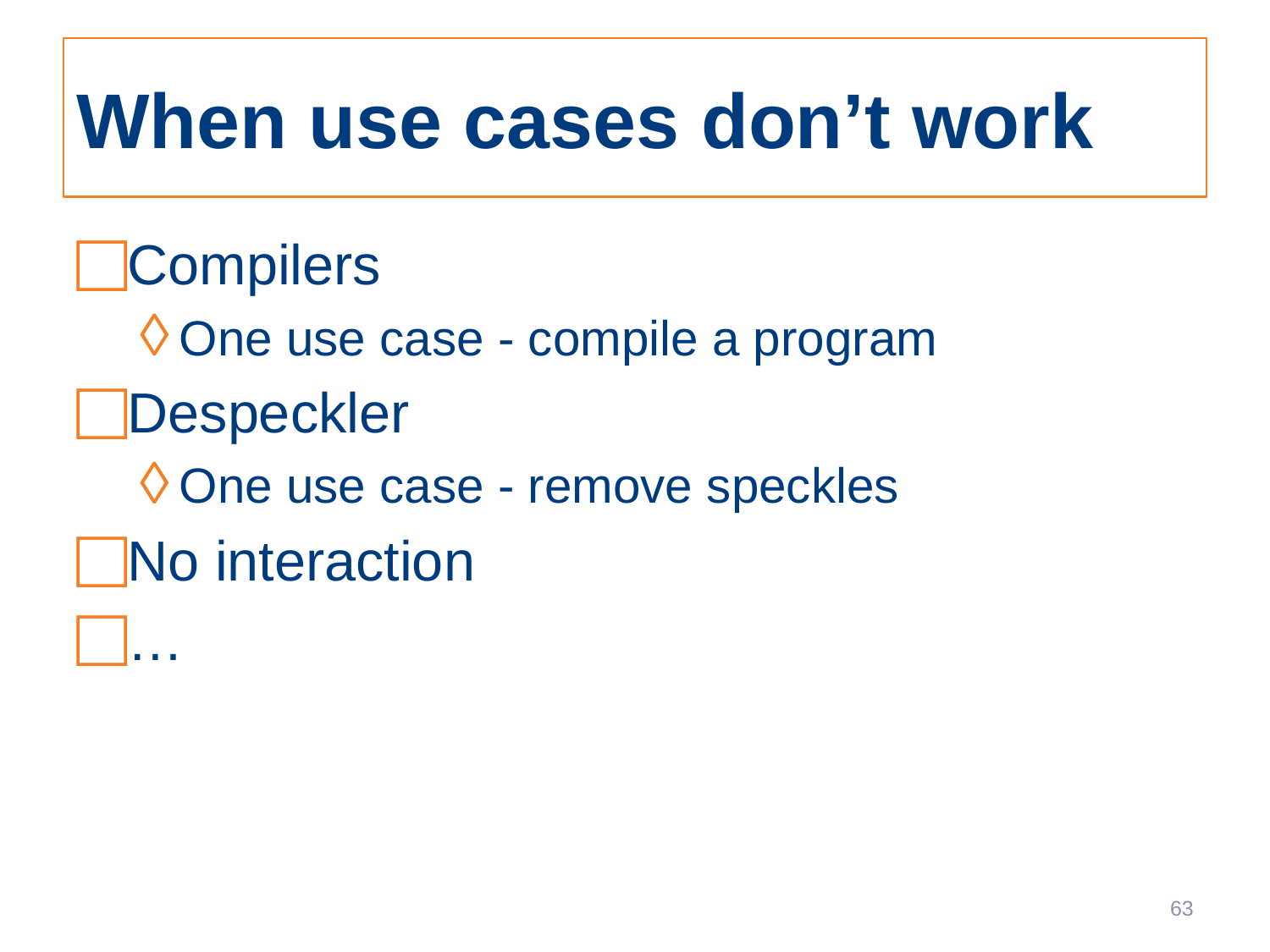

# When use cases don’t work
Compilers
One use case - compile a program
Despeckler
One use case - remove speckles
No interaction
…
63